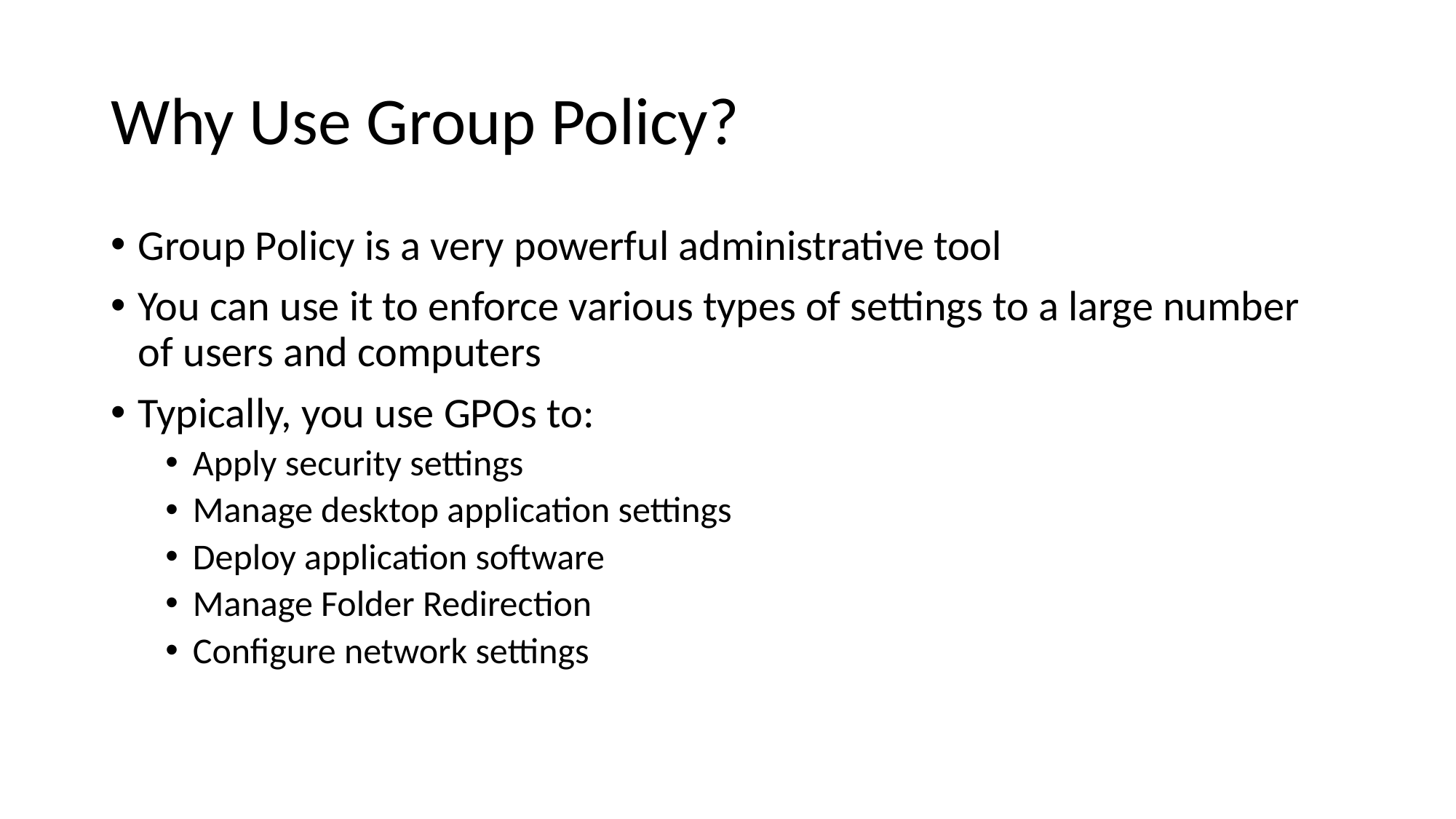

# Why Use Group Policy?
Group Policy is a very powerful administrative tool
You can use it to enforce various types of settings to a large number of users and computers
Typically, you use GPOs to:
Apply security settings
Manage desktop application settings
Deploy application software
Manage Folder Redirection
Configure network settings